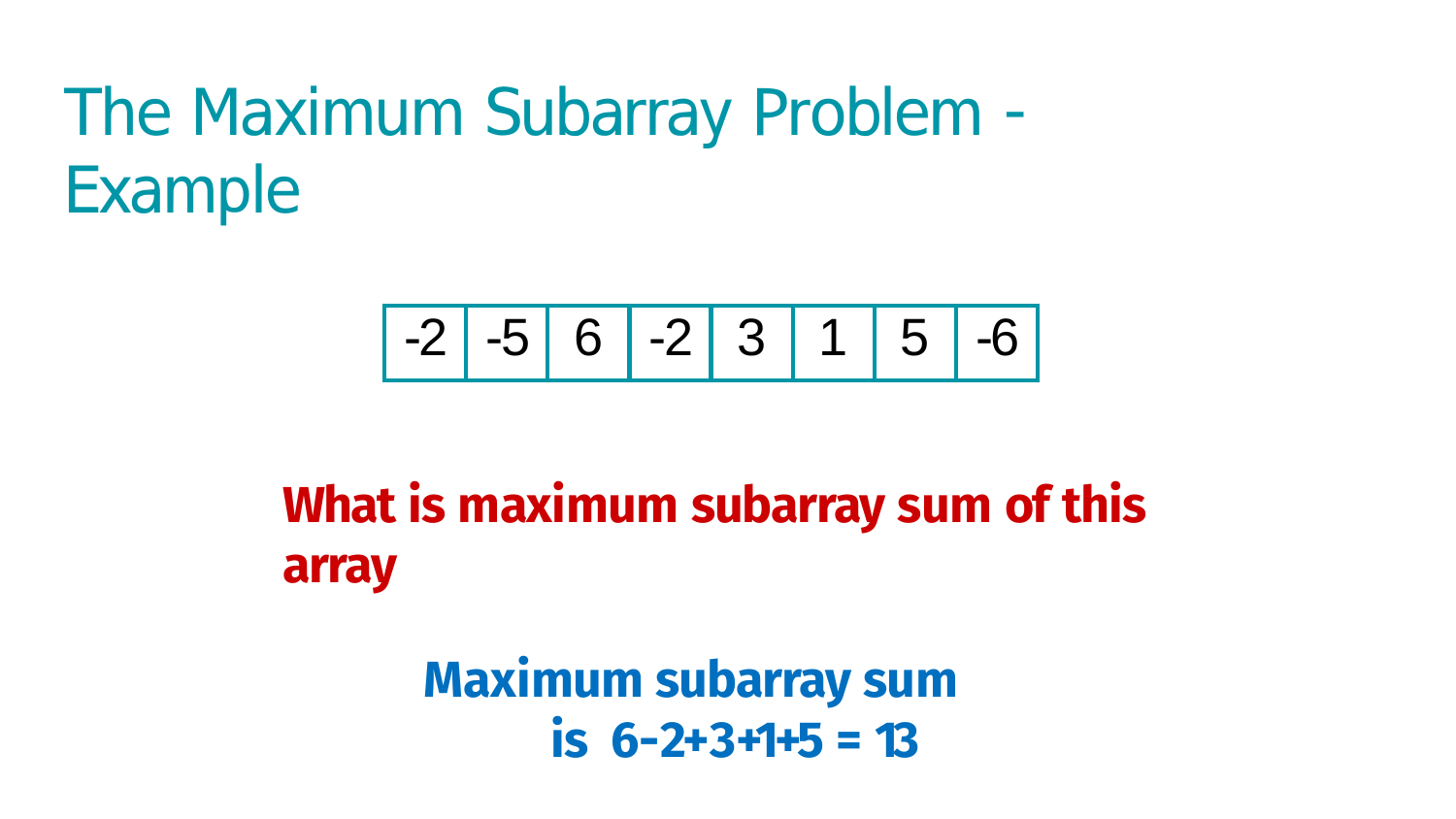

# The Maximum Subarray Problem - Example
| -2 | -5 | 6 | -2 | 3 | 1 | 5 | -6 |
| --- | --- | --- | --- | --- | --- | --- | --- |
What is maximum subarray sum of this array
Maximum subarray sum is  6-2+3+1+5 = 13